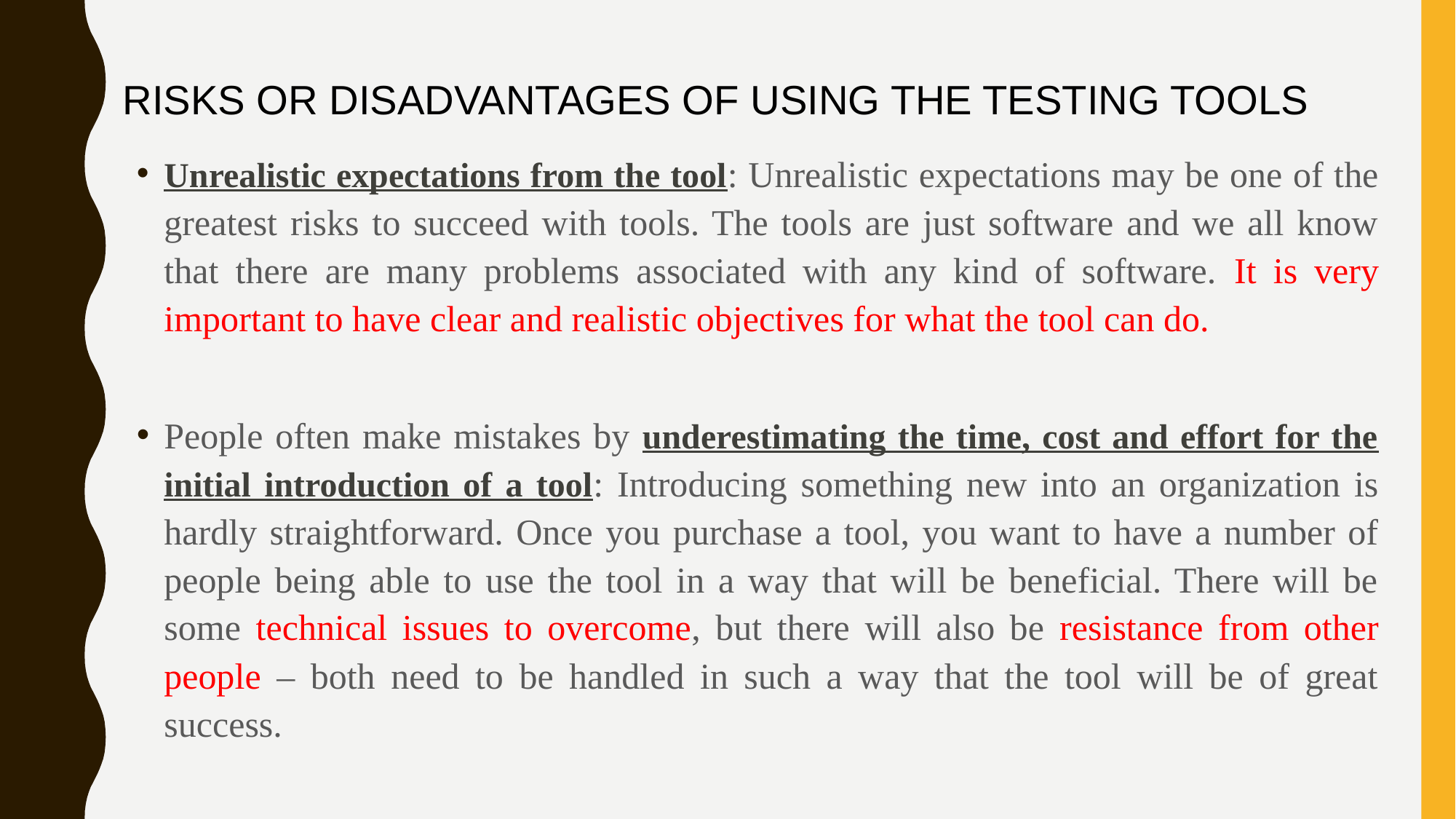

Risks or disadvantages of using the testing tools
Unrealistic expectations from the tool: Unrealistic expectations may be one of the greatest risks to succeed with tools. The tools are just software and we all know that there are many problems associated with any kind of software. It is very important to have clear and realistic objectives for what the tool can do.

People often make mistakes by underestimating the time, cost and effort for the initial introduction of a tool: Introducing something new into an organization is hardly straightforward. Once you purchase a tool, you want to have a number of people being able to use the tool in a way that will be beneficial. There will be some technical issues to overcome, but there will also be resistance from other people – both need to be handled in such a way that the tool will be of great success.